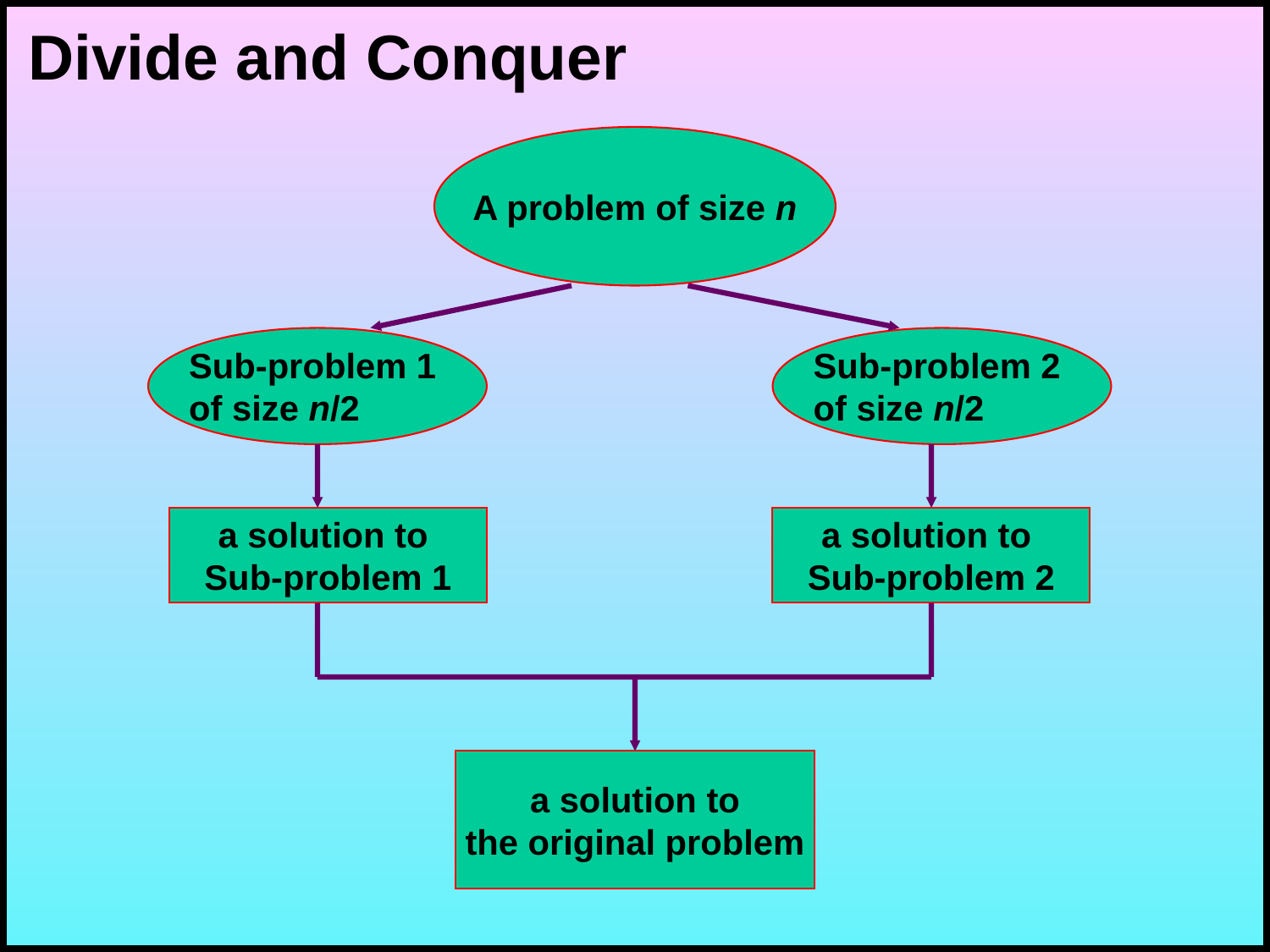

Divide and Conquer
A problem of size n

Sub-problem 1
of size n/2
Sub-problem 2
of size n/2

a solution to
Sub-problem 1
a solution to
Sub-problem 2

a solution to
the original problem